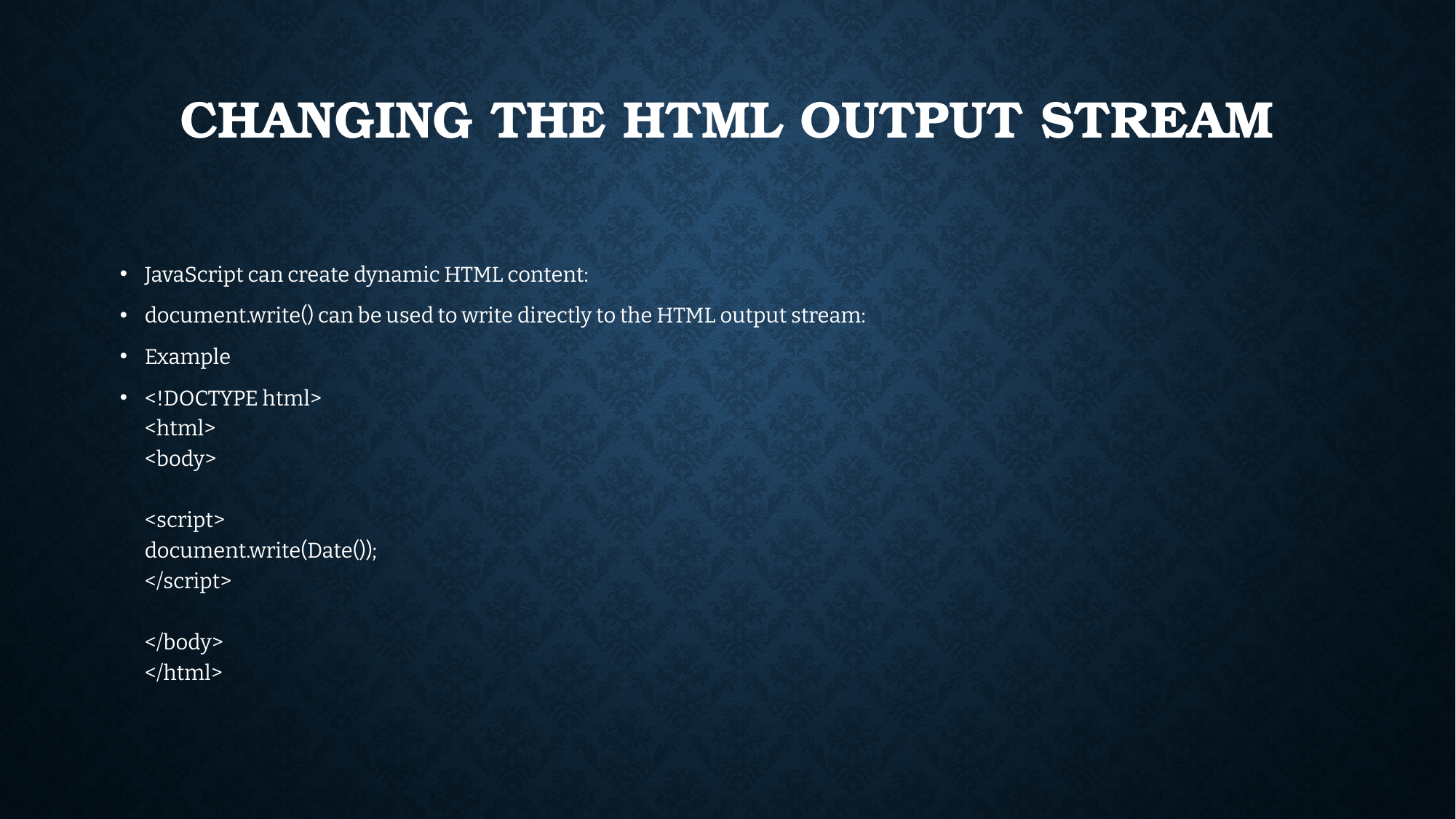

# Changing the HTML Output Stream
JavaScript can create dynamic HTML content:
document.write() can be used to write directly to the HTML output stream:
Example
<!DOCTYPE html>
<html>
<body>
<script>
document.write(Date());
</script>
</body>
</html>